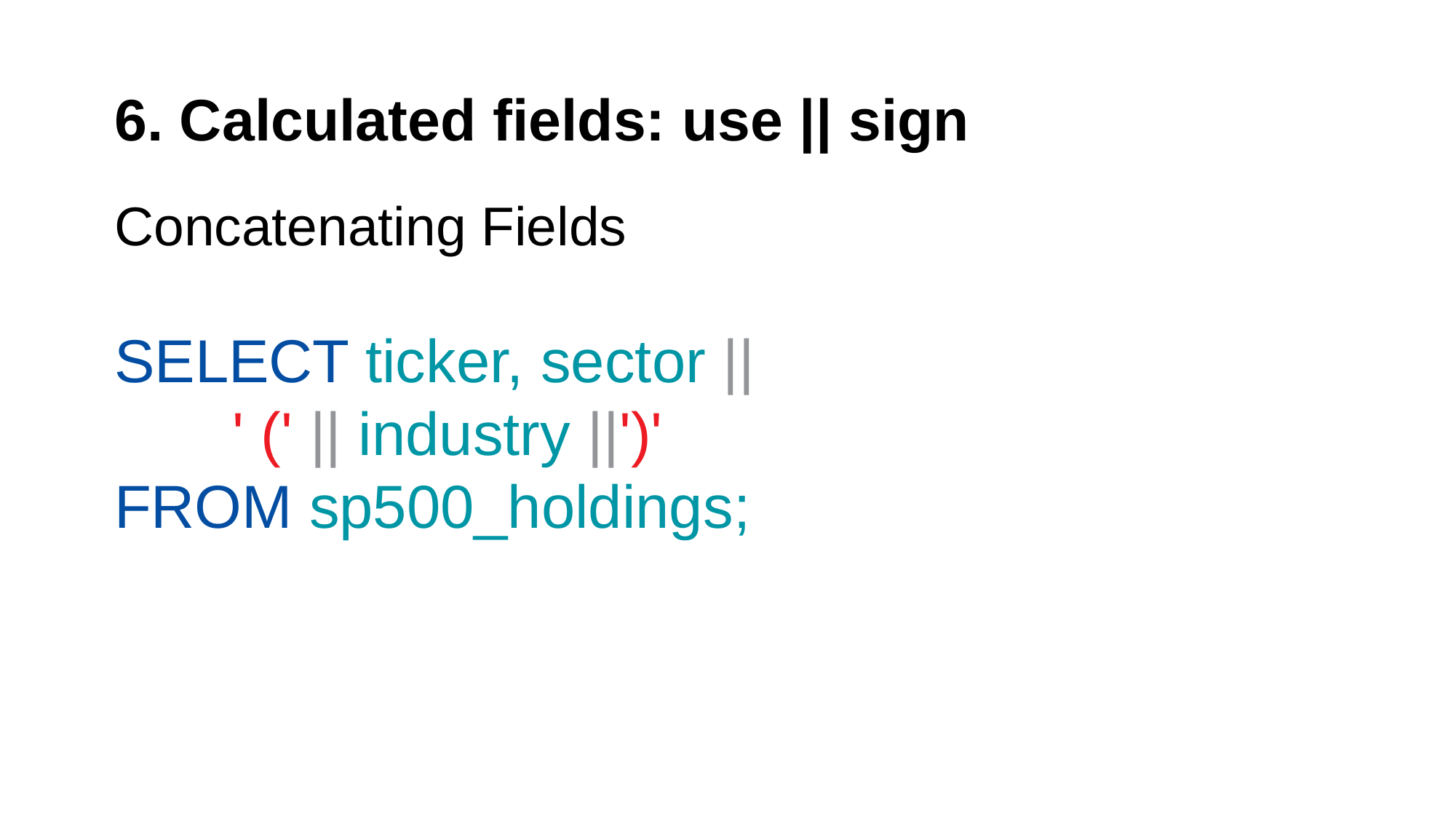

6. Calculated fields: use || sign
Concatenating Fields

SELECT ticker, sector ||
       ' (' || industry ||')'
FROM sp500_holdings;

50